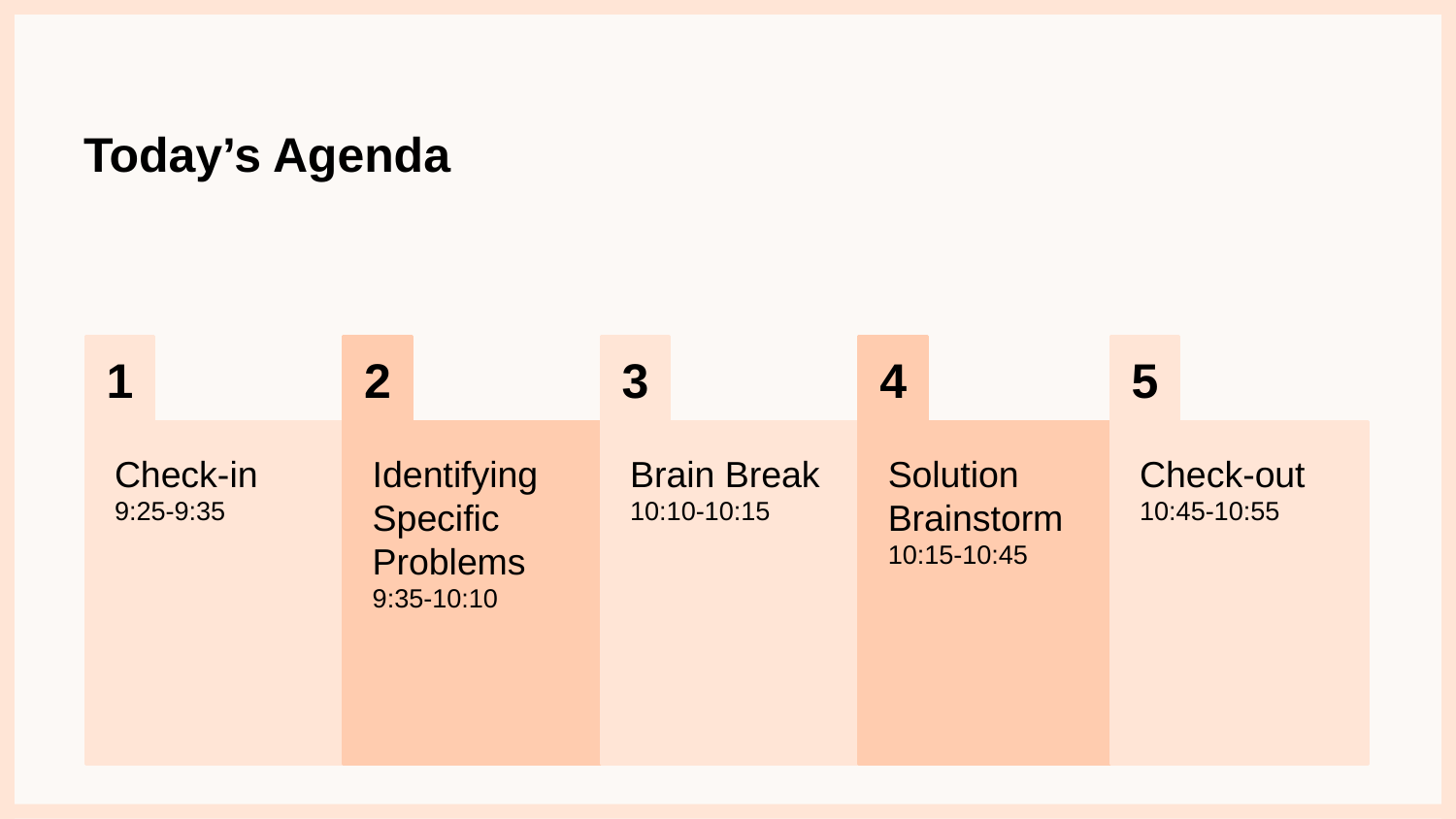

# Today’s Agenda
1
2
3
4
5
Check-in
9:25-9:35

Identifying Specific Problems
9:35-10:10

Brain Break
10:10-10:15
Solution Brainstorm
10:15-10:45
Check-out
10:45-10:55